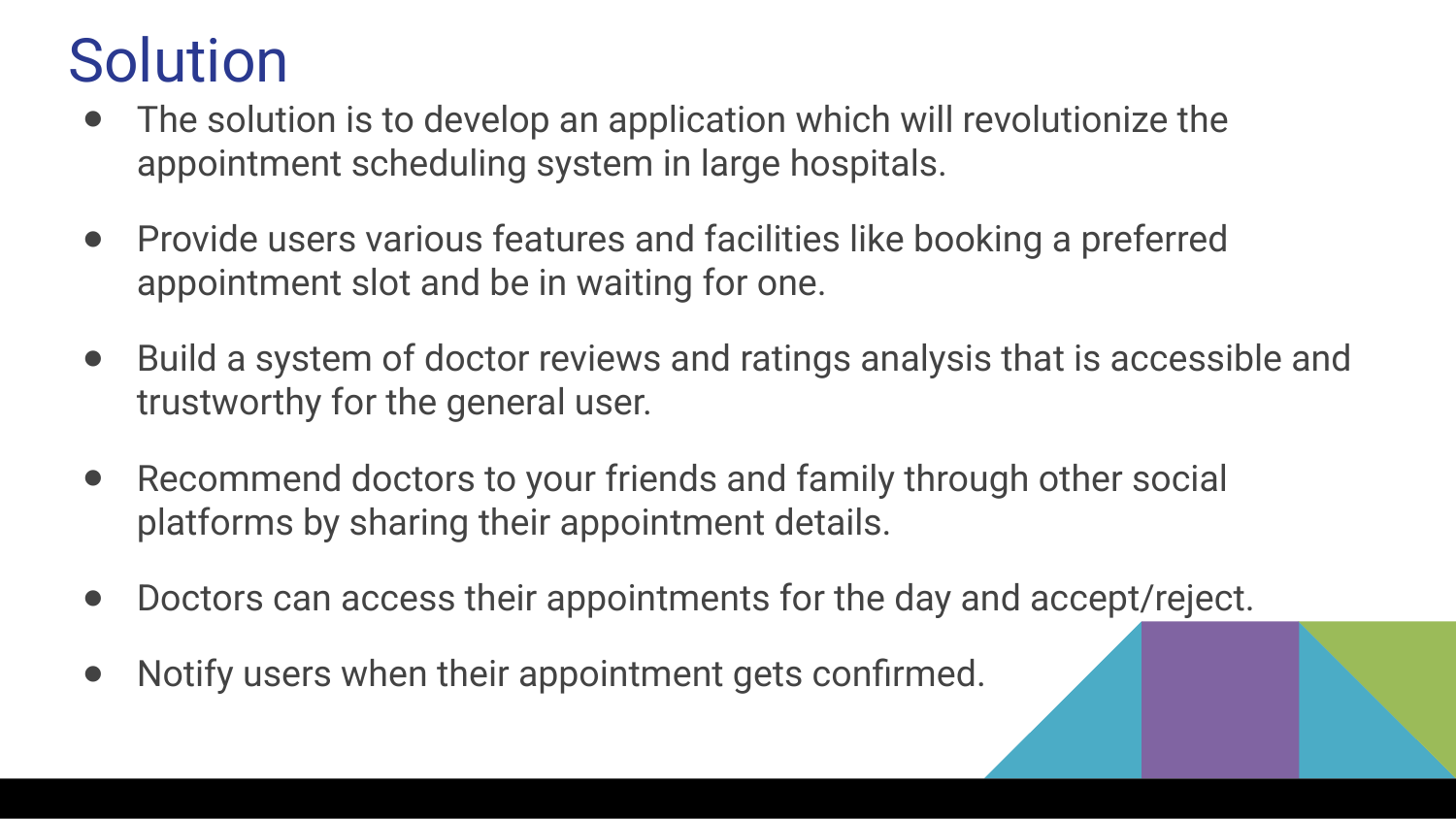

Solution
The solution is to develop an application which will revolutionize the appointment scheduling system in large hospitals.
Provide users various features and facilities like booking a preferred appointment slot and be in waiting for one.
Build a system of doctor reviews and ratings analysis that is accessible and trustworthy for the general user.
Recommend doctors to your friends and family through other social platforms by sharing their appointment details.
Doctors can access their appointments for the day and accept/reject.
Notify users when their appointment gets confirmed.